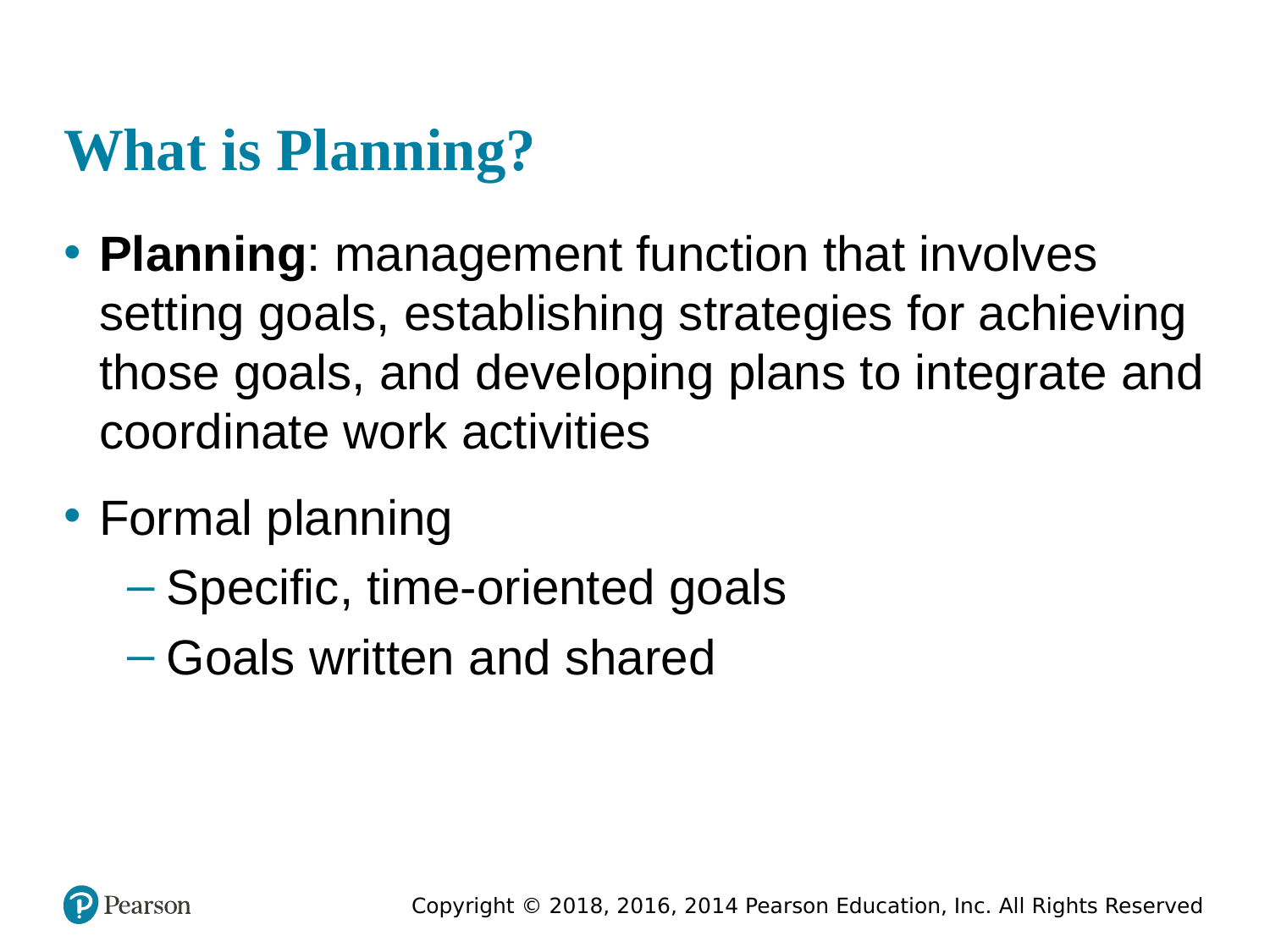

# What is Planning?
Planning: management function that involves setting goals, establishing strategies for achieving those goals, and developing plans to integrate and coordinate work activities
Formal planning
Specific, time-oriented goals
Goals written and shared